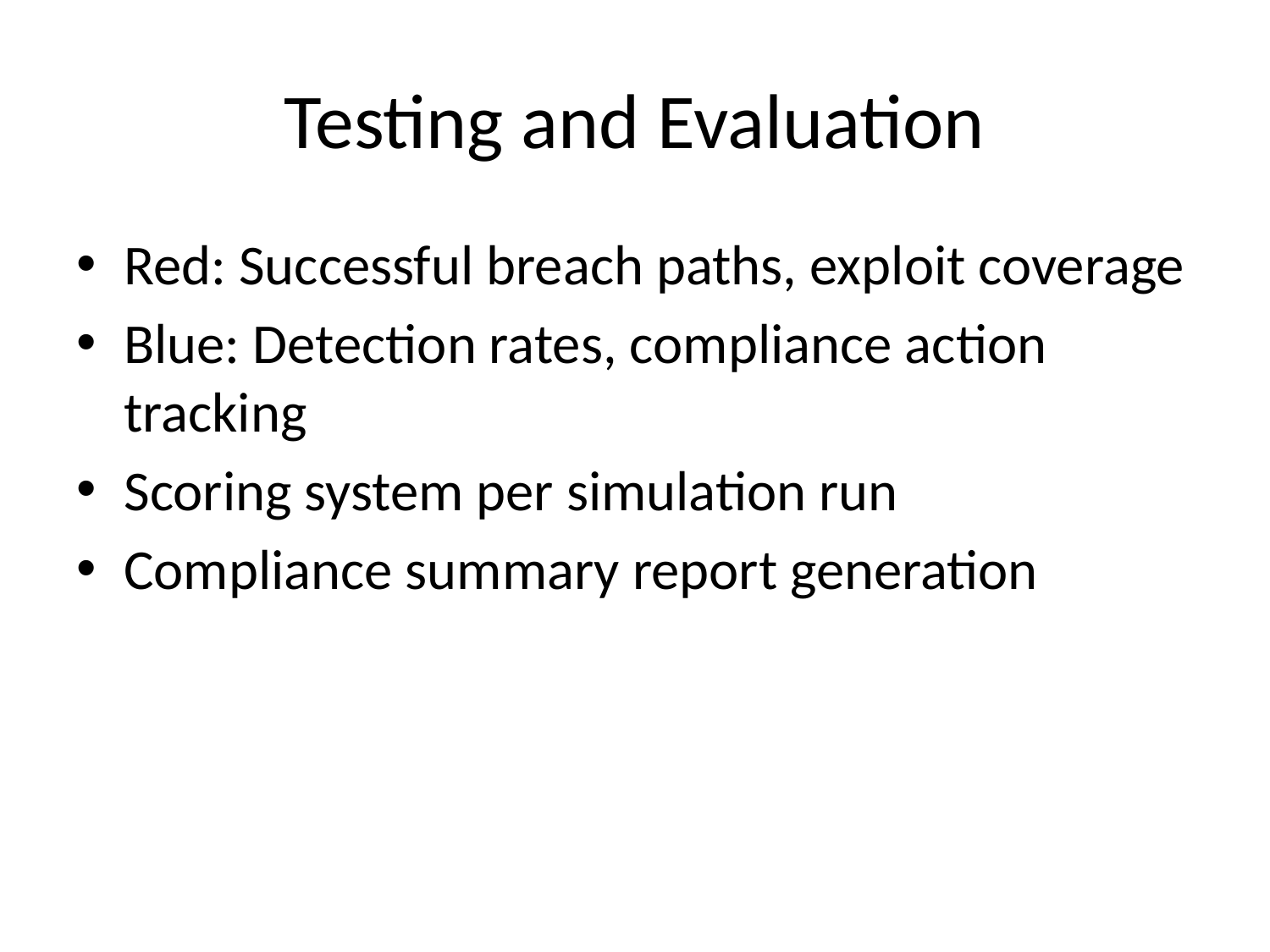

# Testing and Evaluation
Red: Successful breach paths, exploit coverage
Blue: Detection rates, compliance action tracking
Scoring system per simulation run
Compliance summary report generation